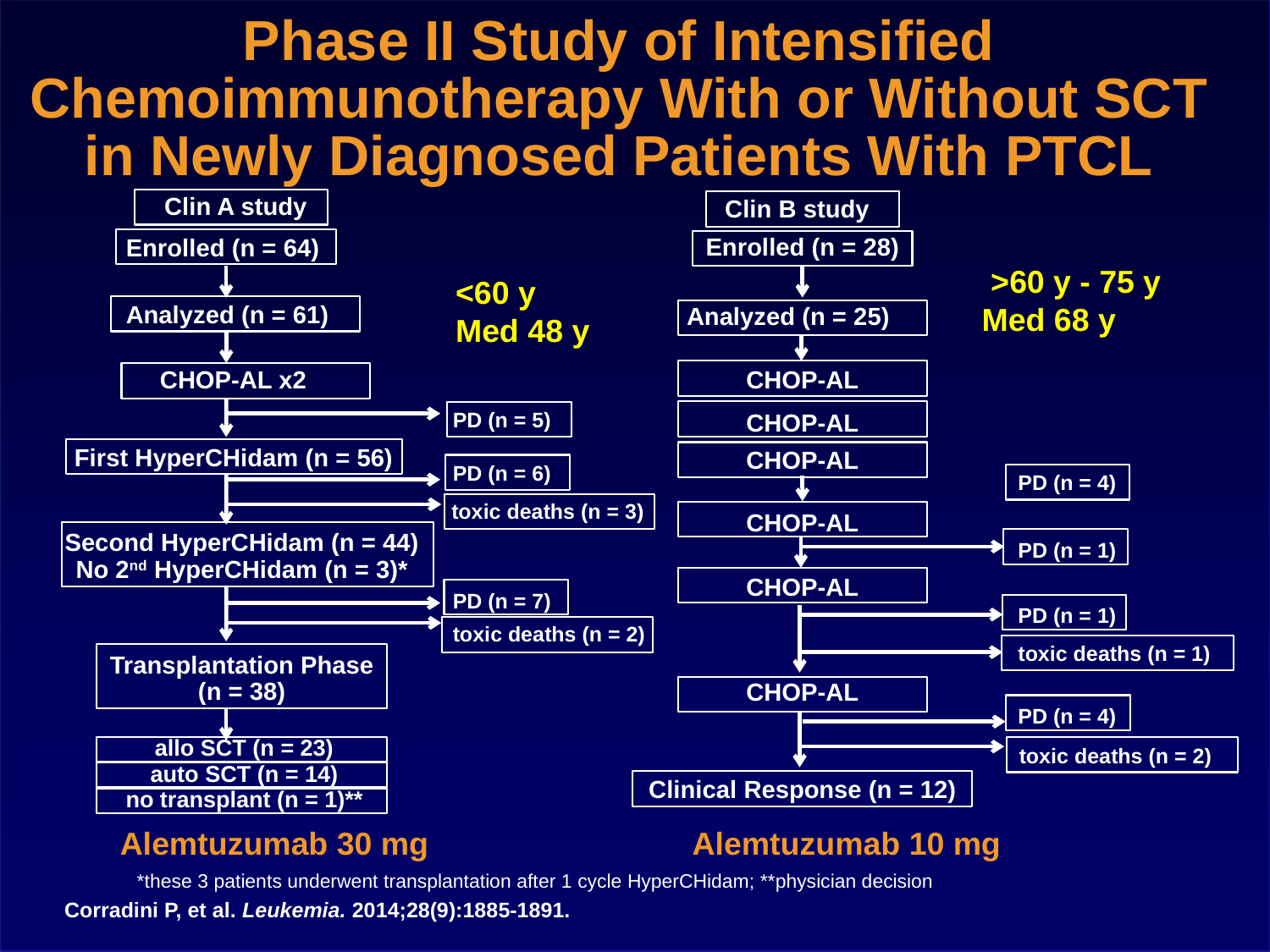

# Phase II Study of Intensified Chemoimmunotherapy With or Without SCT in Newly Diagnosed Patients With PTCL
Clin A study

Clin B study

Enrolled (n = 28)

Enrolled (n = 64)

 >60 y - 75 y
Med 68 y
<60 y
Med 48 y
Analyzed (n = 61)

Analyzed (n = 25)

CHOP-AL
CHOP-AL x2

PD (n = 5)
CHOP-AL

First HyperCHidam (n = 56)
CHOP-AL

PD (n = 6)

PD (n = 4)

toxic deaths (n = 3)

CHOP-AL

Second HyperCHidam (n = 44)
No 2nd HyperCHidam (n = 3)*

PD (n = 1)

CHOP-AL

PD (n = 7)

PD (n = 1)

toxic deaths (n = 2)

toxic deaths (n = 1)

Transplantation Phase (n = 38)
CHOP-AL

PD (n = 4)
allo SCT (n = 23)
auto SCT (n = 14)
no transplant (n = 1)**

toxic deaths (n = 2)

Clinical Response (n = 12)

Alemtuzumab 30 mg
Alemtuzumab 10 mg
*these 3 patients underwent transplantation after 1 cycle HyperCHidam; **physician decision
Corradini P, et al. Leukemia. 2014;28(9):1885-1891.